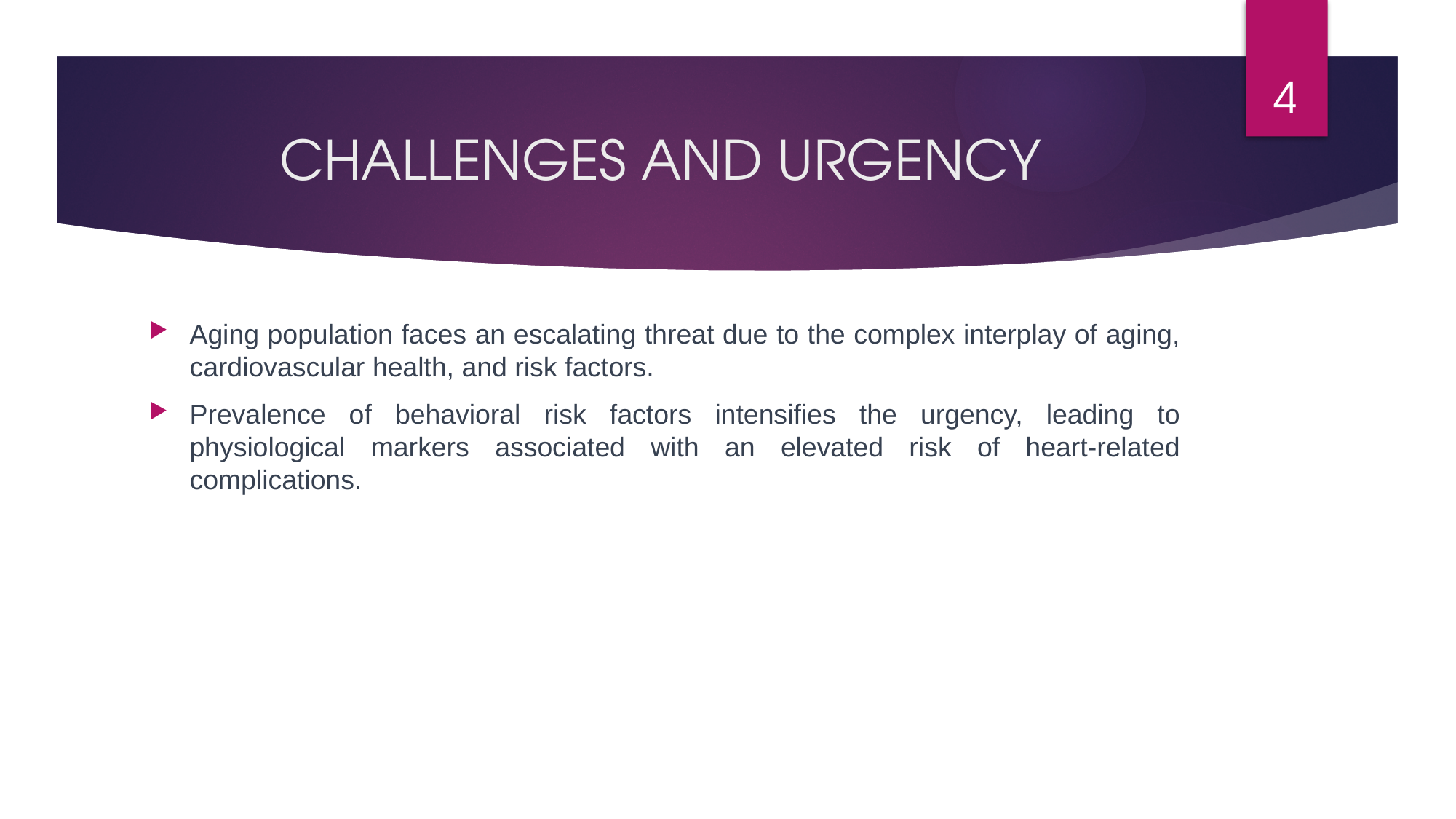

4
# CHALLENGES AND URGENCY
Aging population faces an escalating threat due to the complex interplay of aging, cardiovascular health, and risk factors.
Prevalence of behavioral risk factors intensifies the urgency, leading to physiological markers associated with an elevated risk of heart-related complications.